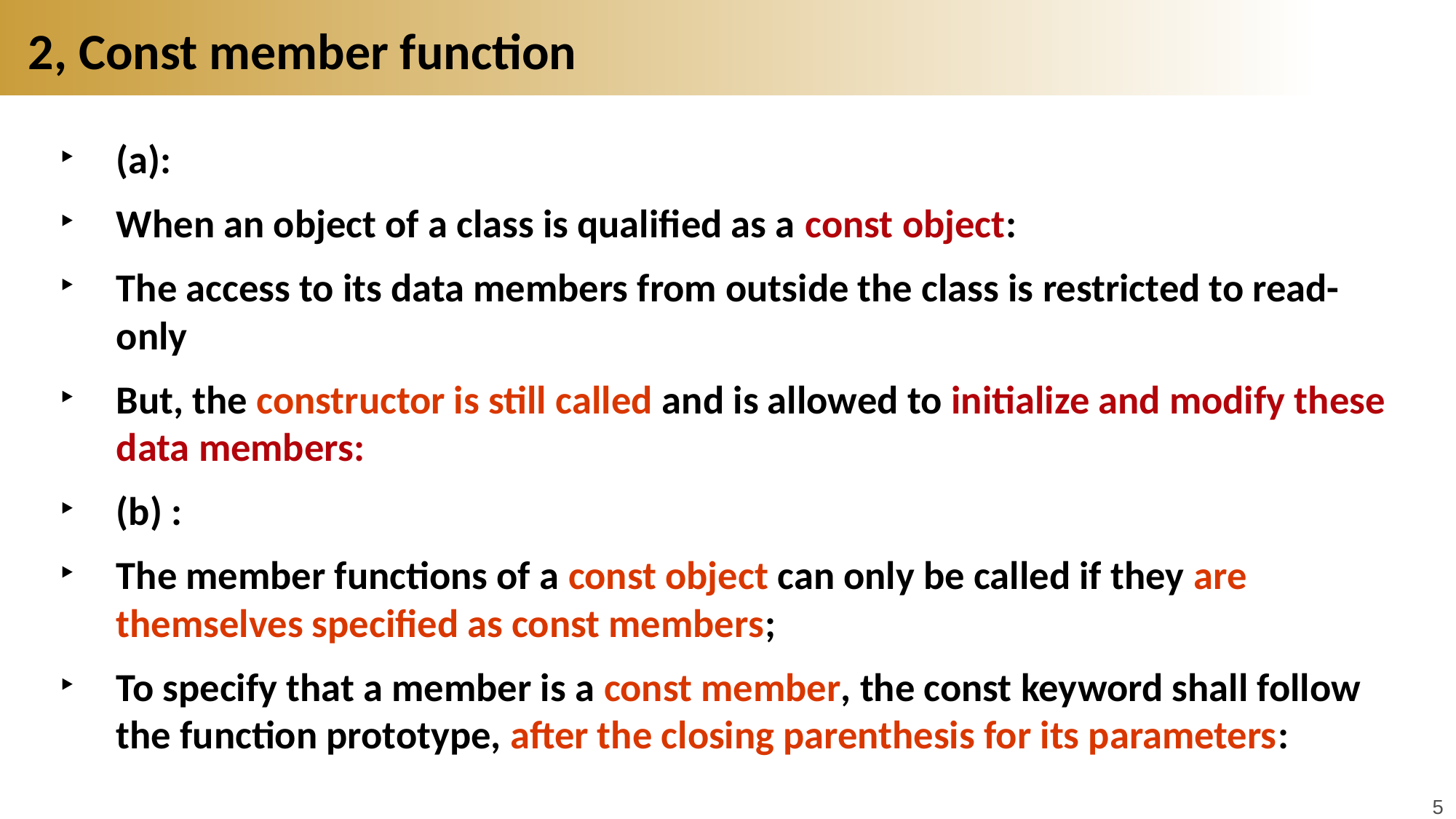

# 2, Const member function
(a):
When an object of a class is qualified as a const object:
The access to its data members from outside the class is restricted to read-only
But, the constructor is still called and is allowed to initialize and modify these data members:
(b) :
The member functions of a const object can only be called if they are themselves specified as const members;
To specify that a member is a const member, the const keyword shall follow the function prototype, after the closing parenthesis for its parameters:

5